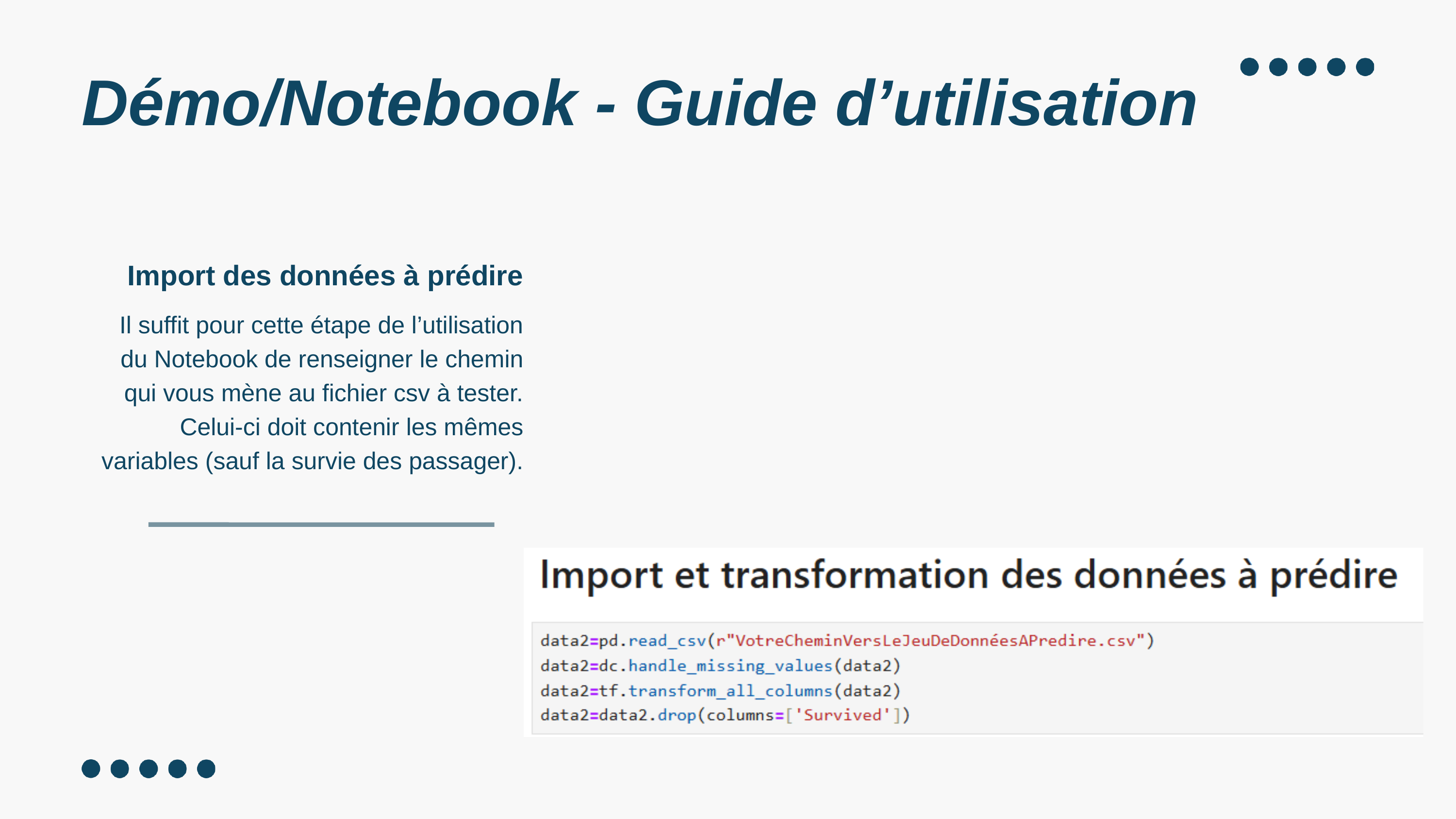

Démo/Notebook - Guide d’utilisation

Import des données à prédire
Il suffit pour cette étape de l’utilisation du Notebook de renseigner le chemin qui vous mène au fichier csv à tester. Celui-ci doit contenir les mêmes variables (sauf la survie des passager).